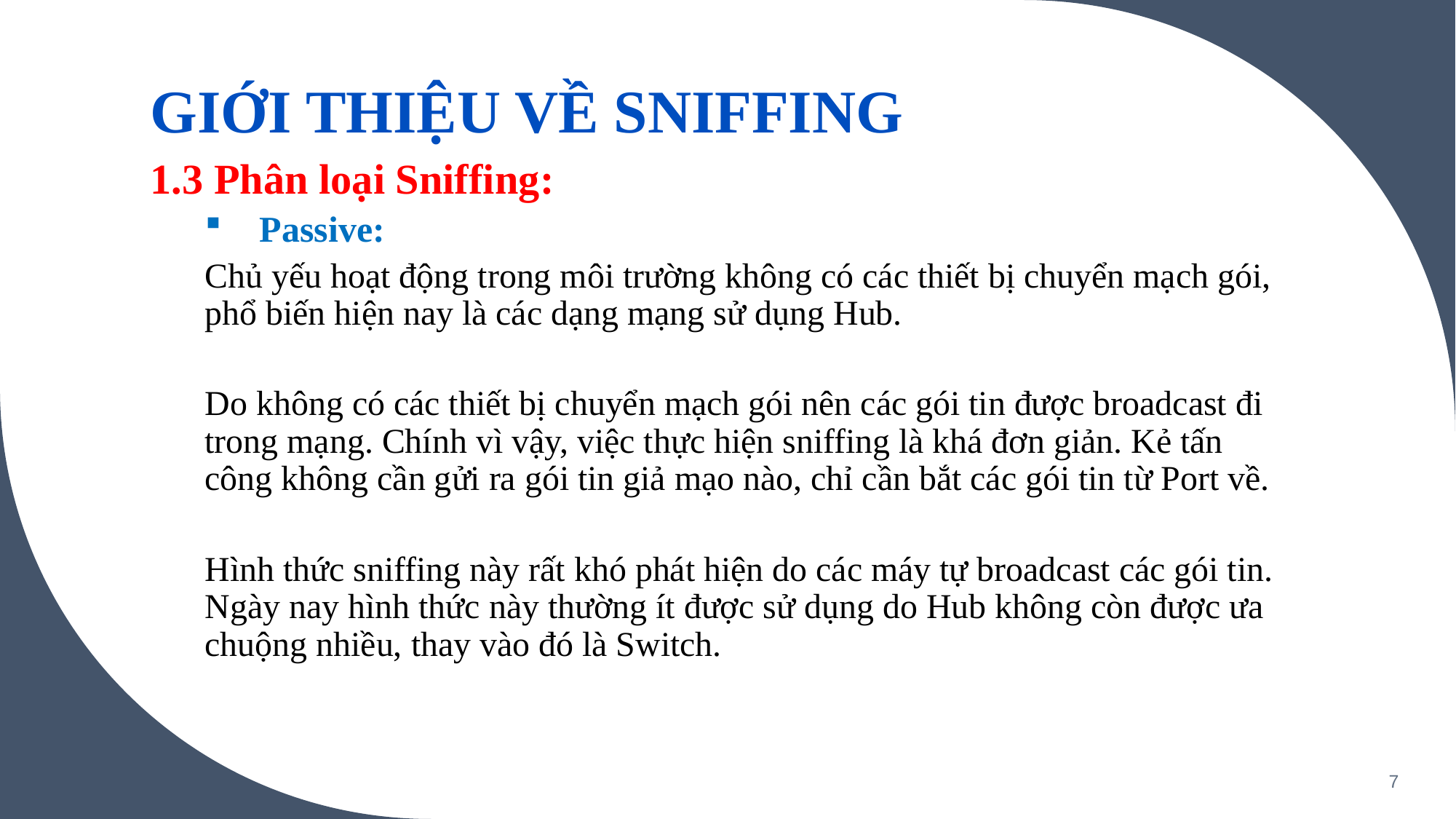

GIỚI THIỆU VỀ SNIFFING
1.3 Phân loại Sniffing:
Passive:
Chủ yếu hoạt động trong môi trường không có các thiết bị chuyển mạch gói, phổ biến hiện nay là các dạng mạng sử dụng Hub.

Do không có các thiết bị chuyển mạch gói nên các gói tin được broadcast đi trong mạng. Chính vì vậy, việc thực hiện sniffing là khá đơn giản. Kẻ tấn công không cần gửi ra gói tin giả mạo nào, chỉ cần bắt các gói tin từ Port về.

Hình thức sniffing này rất khó phát hiện do các máy tự broadcast các gói tin. Ngày nay hình thức này thường ít được sử dụng do Hub không còn được ưa chuộng nhiều, thay vào đó là Switch.

7